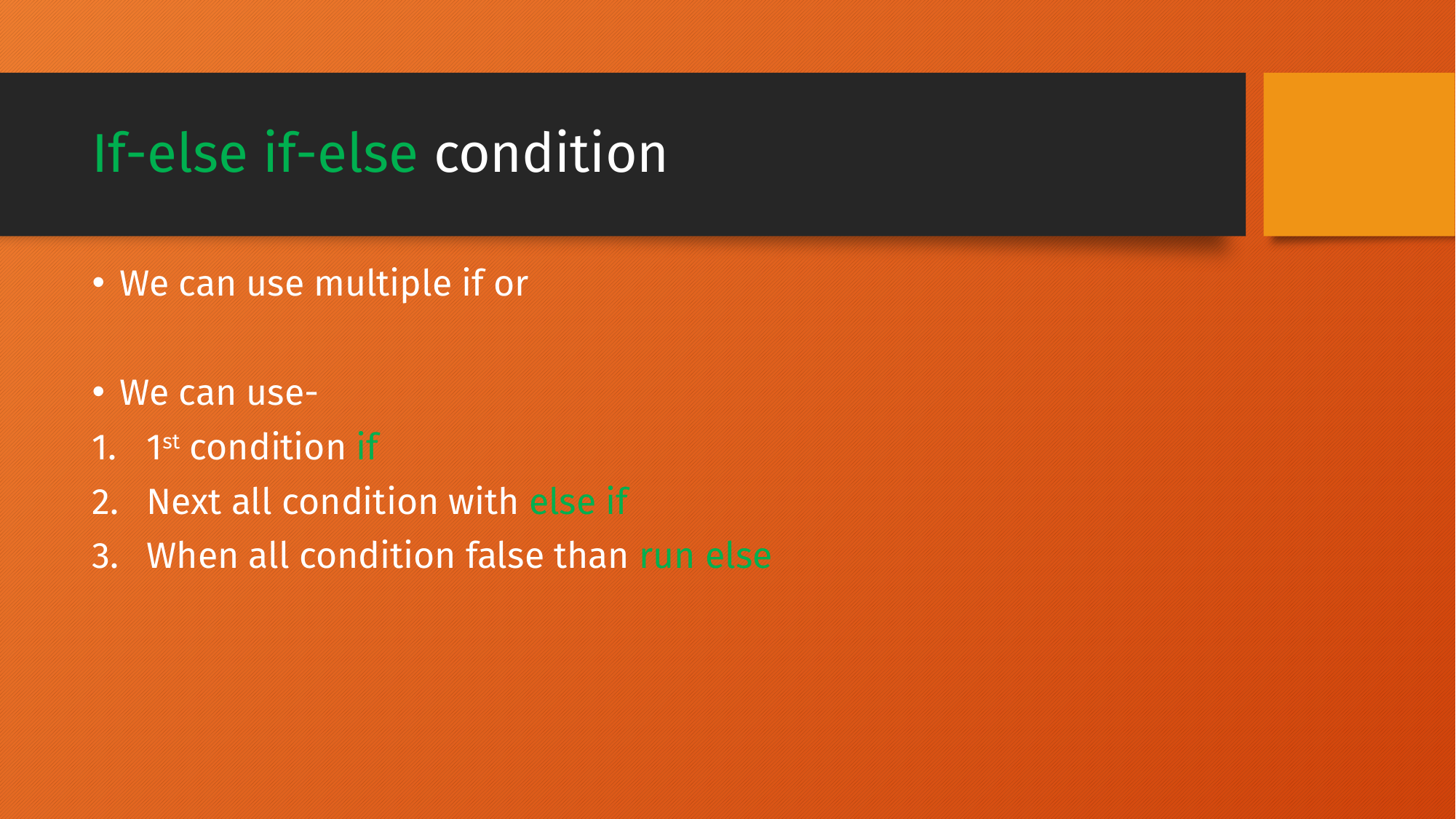

# If-else if-else condition
We can use multiple if or

We can use-
1st condition if
Next all condition with else if
When all condition false than run else